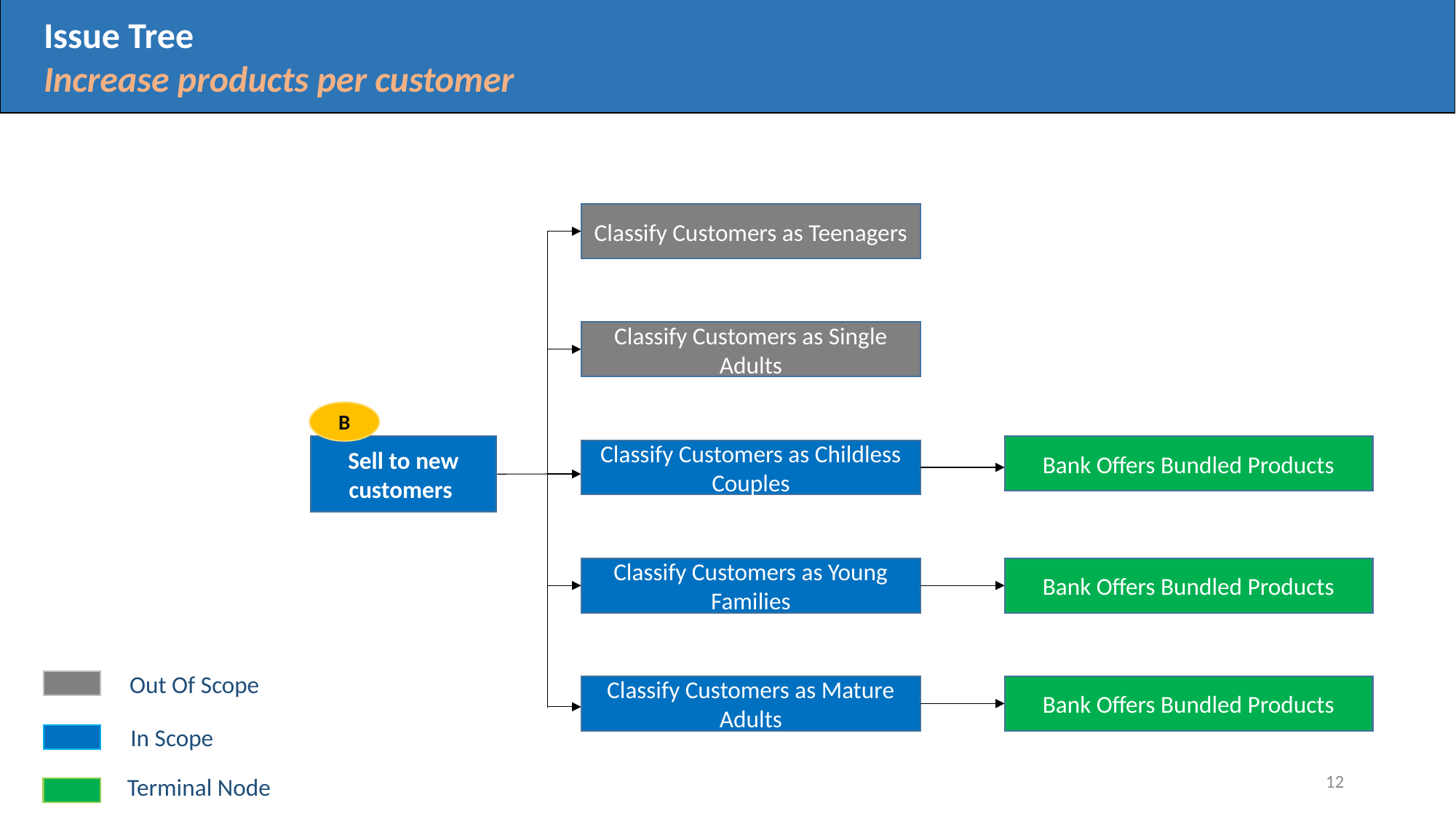

Issue Tree
Increase products per customer
Issue Tree
Classify Customers as Teenagers
Classify Customers as Single Adults
B
   Sell to new    customers
Bank Offers Bundled Products
Classify Customers as Childless Couples
Classify Customers as Young Families
Bank Offers Bundled Products
Out Of Scope

Bank Offers Bundled Products
Classify Customers as Mature Adults
In Scope

12
Terminal Node